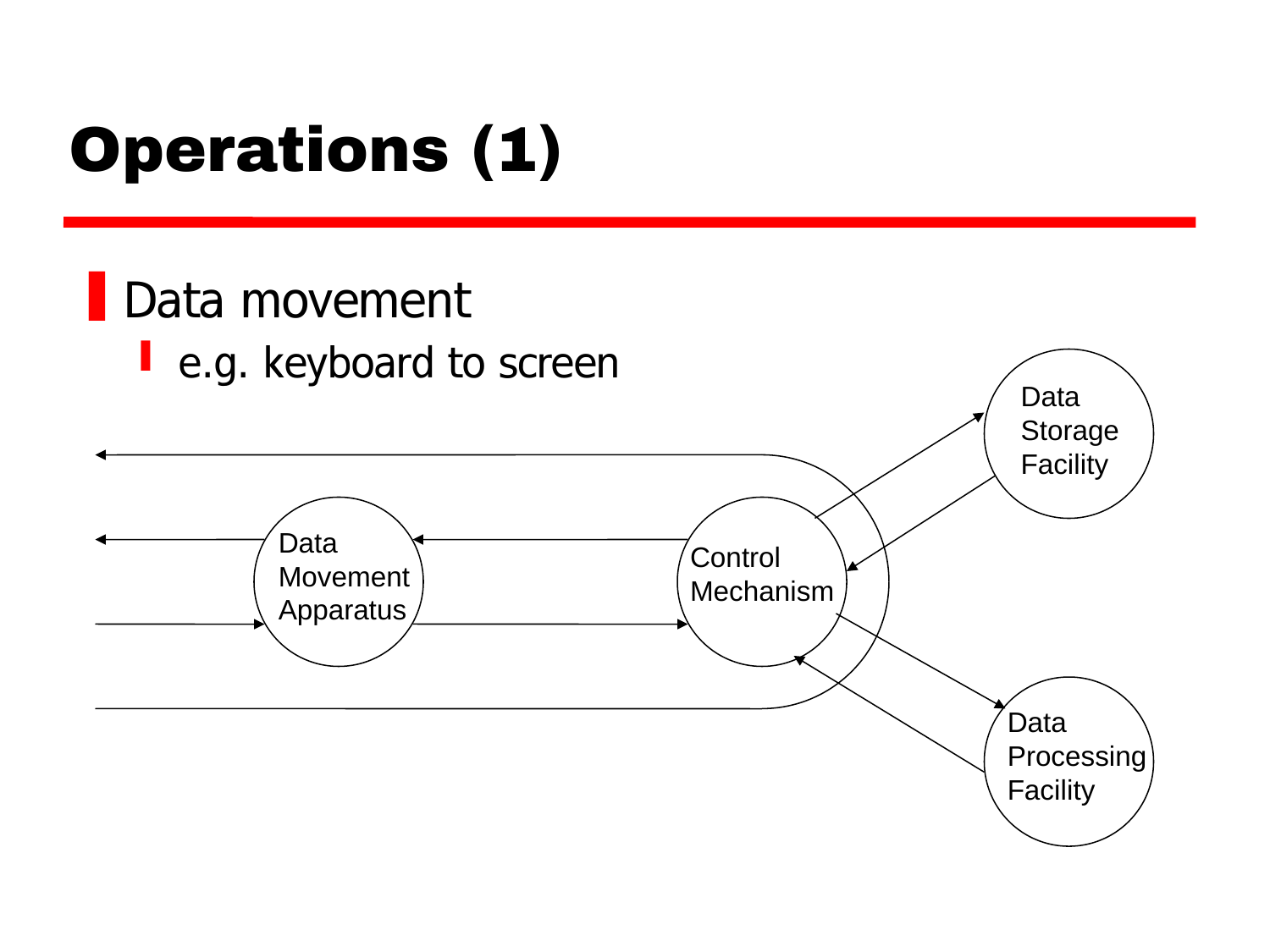

# Operations (1)
Data movement
e.g. keyboard to screen

Data
Storage
Facility

Data
Movement
Apparatus
Control
Mechanism

Data
Processing
Facility